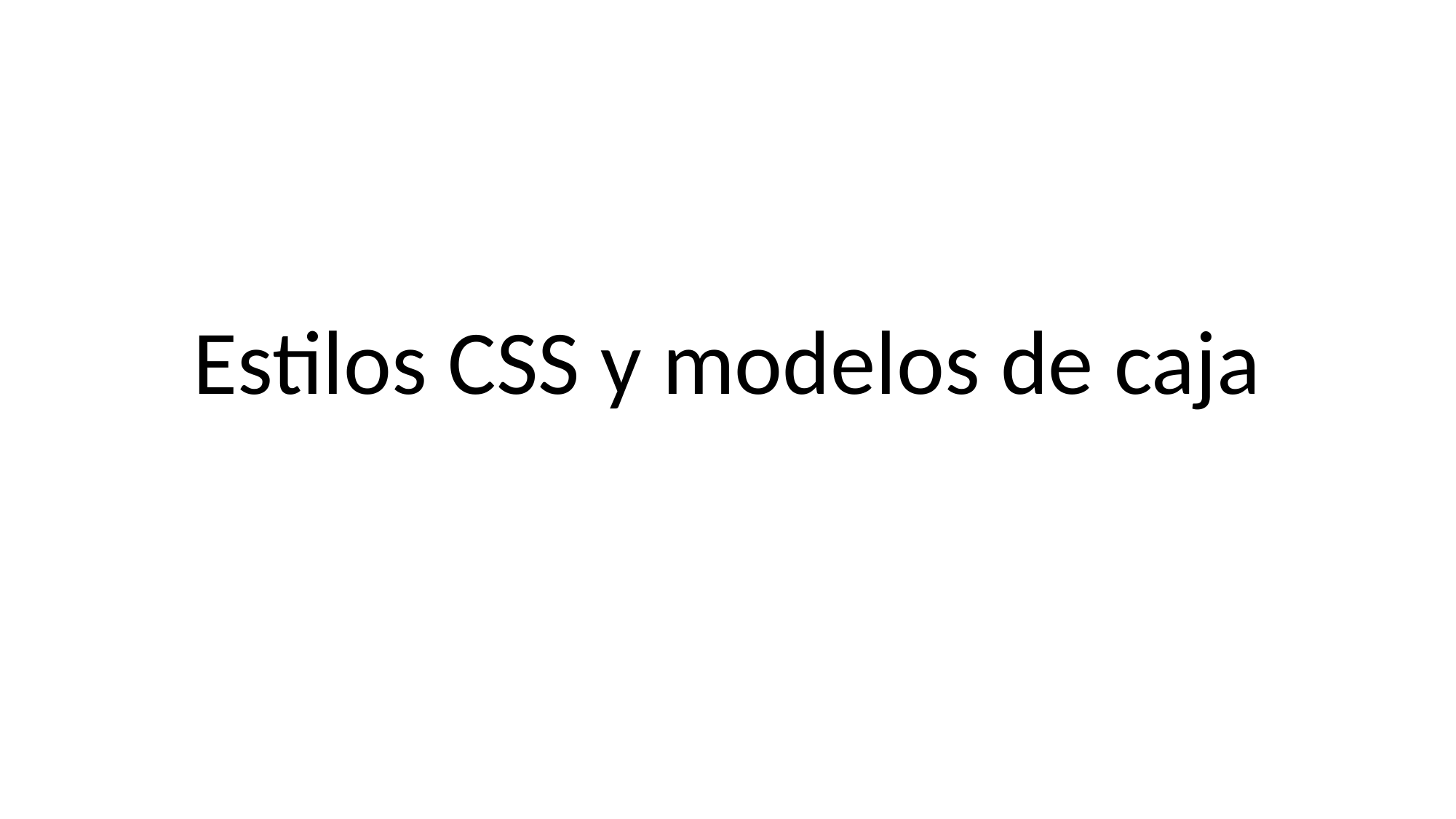

# Estilos CSS y modelos de caja